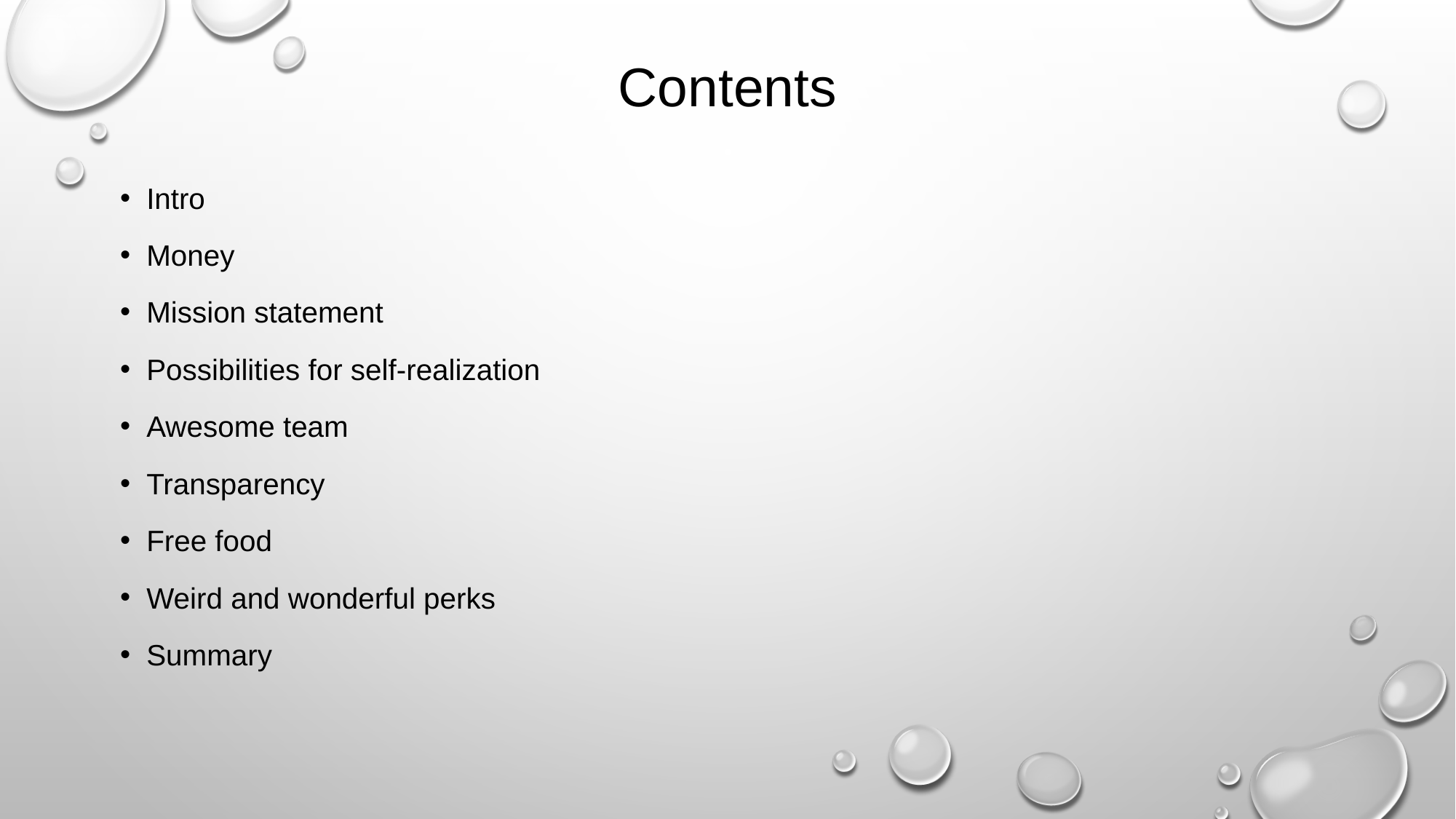

# Contents
Intro
Money
Mission statement
Possibilities for self-realization
Awesome team
Transparency
Free food
Weird and wonderful perks
Summary